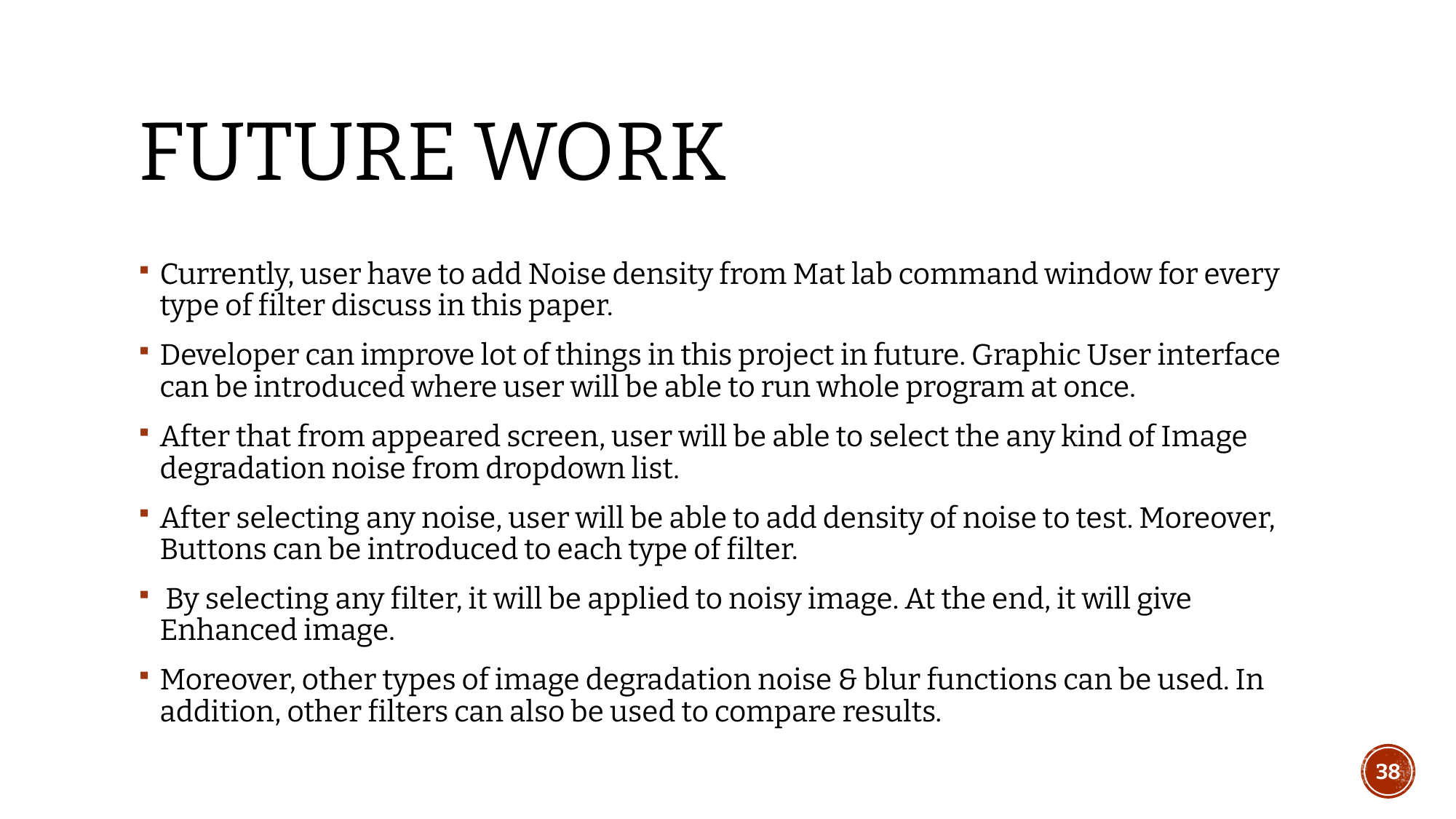

# Future work
Currently, user have to add Noise density from Mat lab command window for every type of filter discuss in this paper.
Developer can improve lot of things in this project in future. Graphic User interface can be introduced where user will be able to run whole program at once.
After that from appeared screen, user will be able to select the any kind of Image degradation noise from dropdown list.
After selecting any noise, user will be able to add density of noise to test. Moreover, Buttons can be introduced to each type of filter.
 By selecting any filter, it will be applied to noisy image. At the end, it will give Enhanced image.
Moreover, other types of image degradation noise & blur functions can be used. In addition, other filters can also be used to compare results.

38